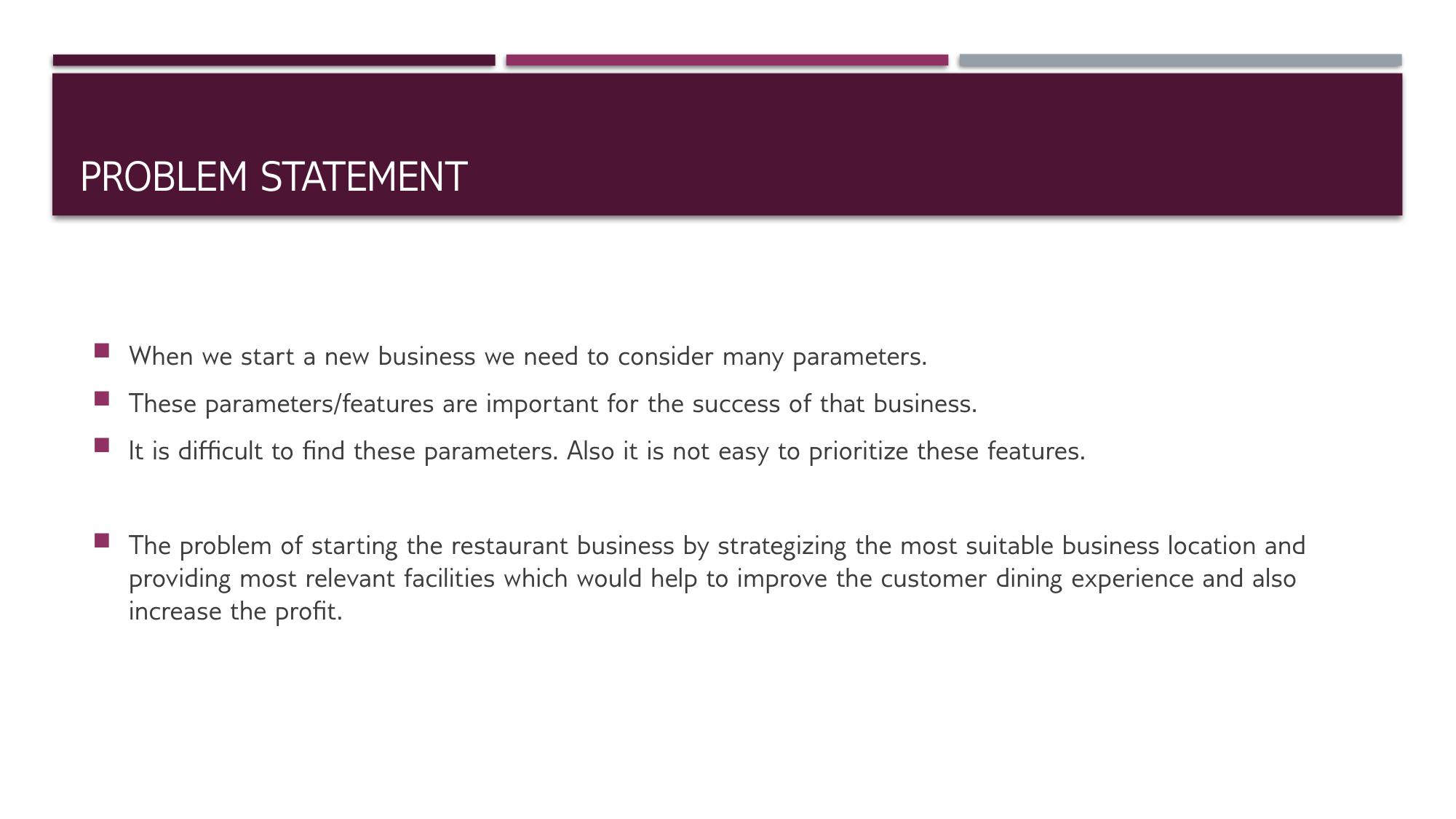

# PROBLEM STATEMENT
When we start a new business we need to consider many parameters.
These parameters/features are important for the success of that business.
It is difficult to find these parameters. Also it is not easy to prioritize these features.

The problem of starting the restaurant business by strategizing the most suitable business location and providing most relevant facilities which would help to improve the customer dining experience and also increase the profit.